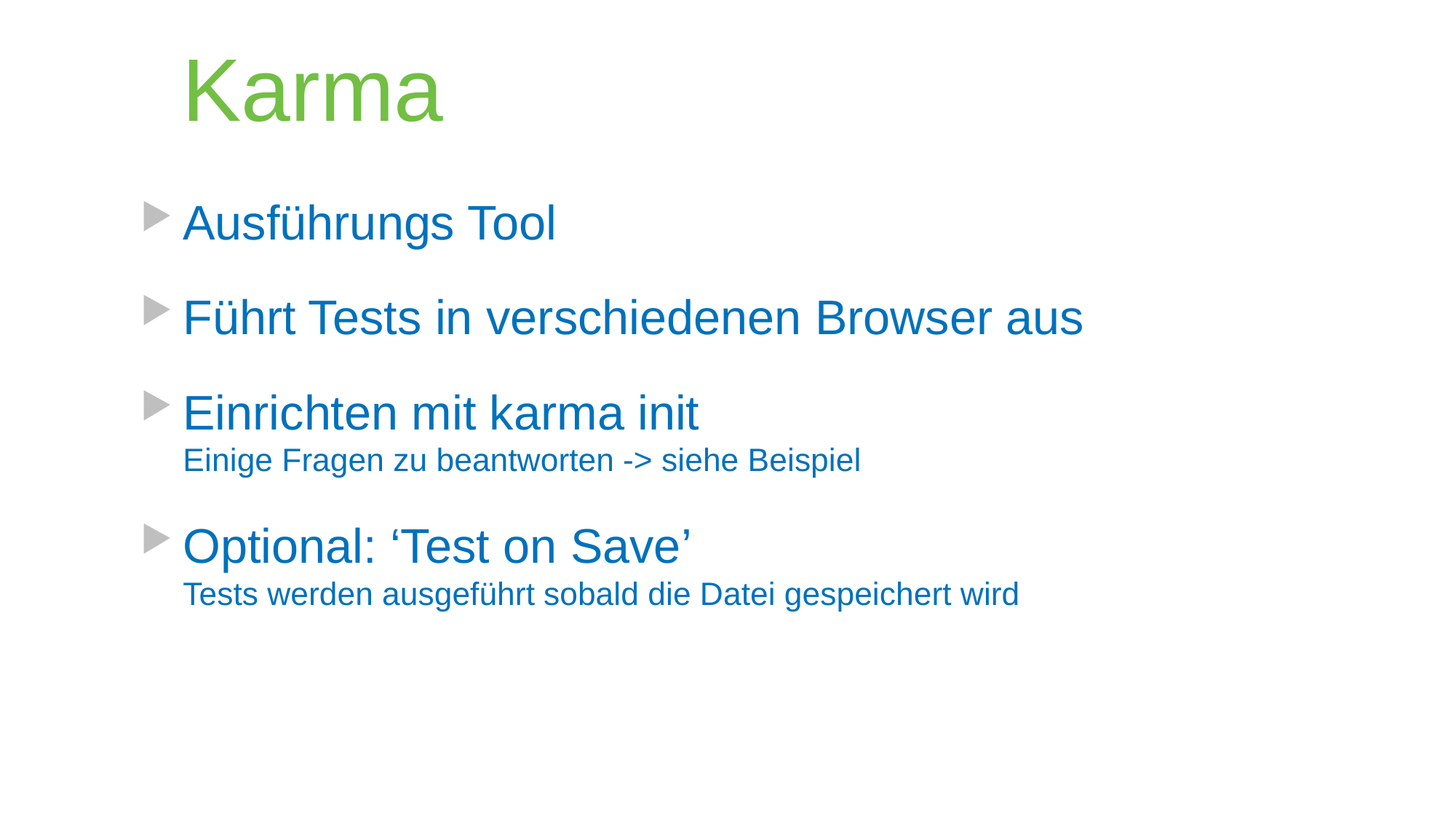

# Karma
Ausführungs Tool
Führt Tests in verschiedenen Browser aus
Einrichten mit karma init
Einige Fragen zu beantworten -> siehe Beispiel
Optional: ‘Test on Save’
Tests werden ausgeführt sobald die Datei gespeichert wird